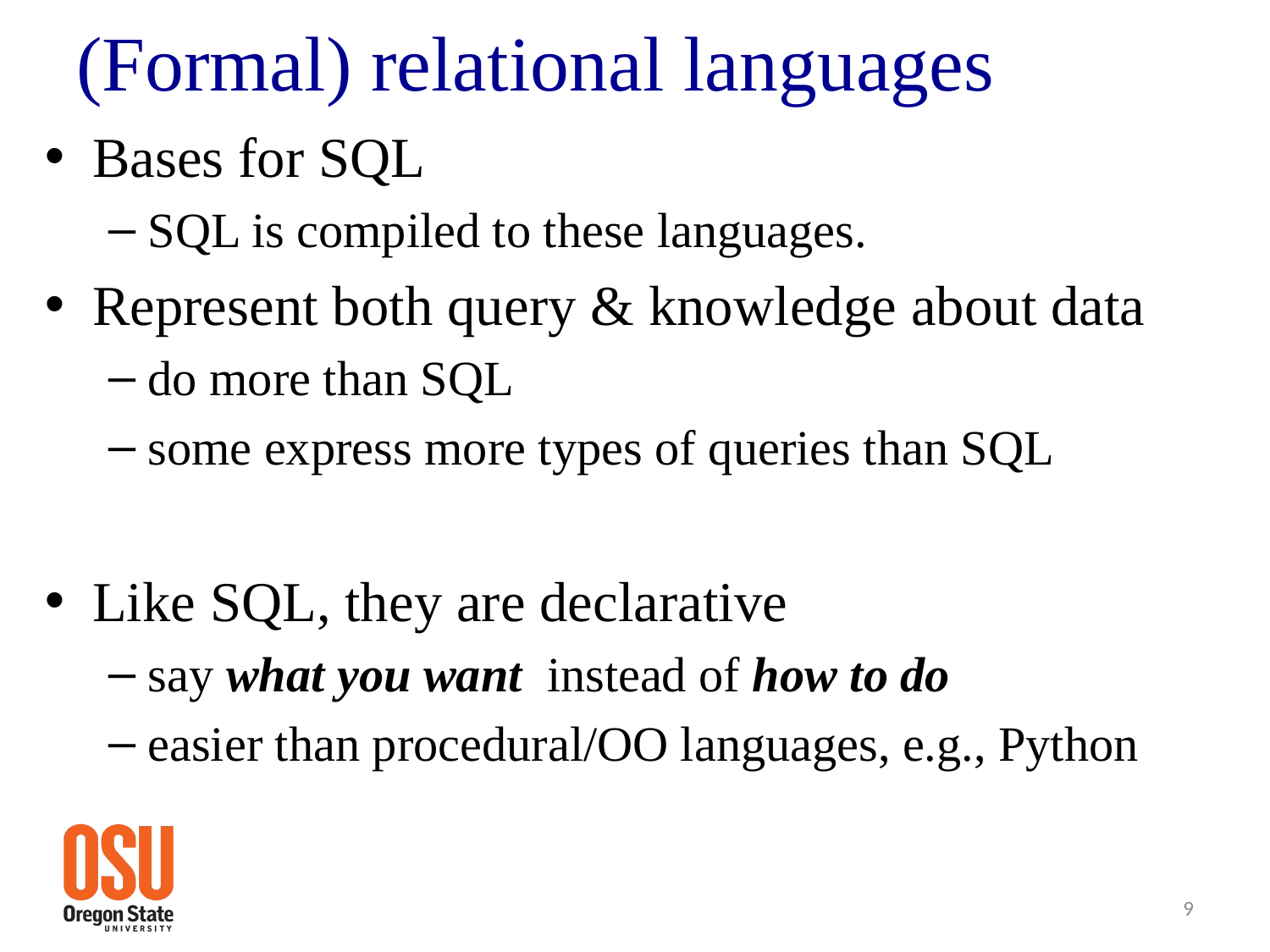

# (Formal) relational languages
Bases for SQL
SQL is compiled to these languages.
Represent both query & knowledge about data
do more than SQL
some express more types of queries than SQL

Like SQL, they are declarative
say what you want  instead of how to do
easier than procedural/OO languages, e.g., Python

9